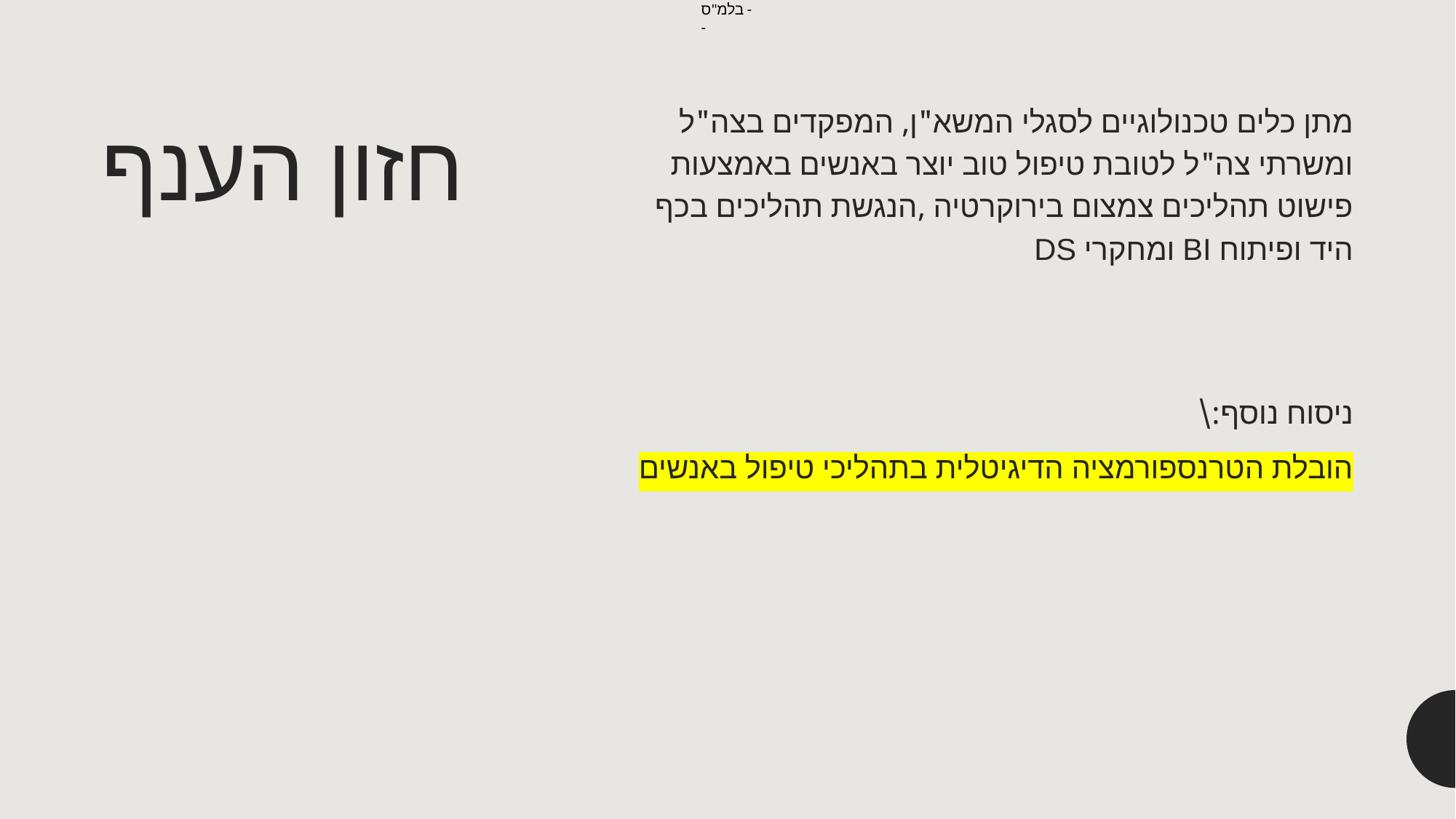

# חזון הענף
מתן כלים טכנולוגיים לסגלי המשא"ן, המפקדים בצה"ל ומשרתי צה"ל לטובת טיפול טוב יוצר באנשים באמצעות פישוט תהליכים צמצום בירוקרטיה ,הנגשת תהליכים בכף היד ופיתוח BI ומחקרי DS

ניסוח נוסף:\
הובלת הטרנספורמציה הדיגיטלית בתהליכי טיפול באנשים